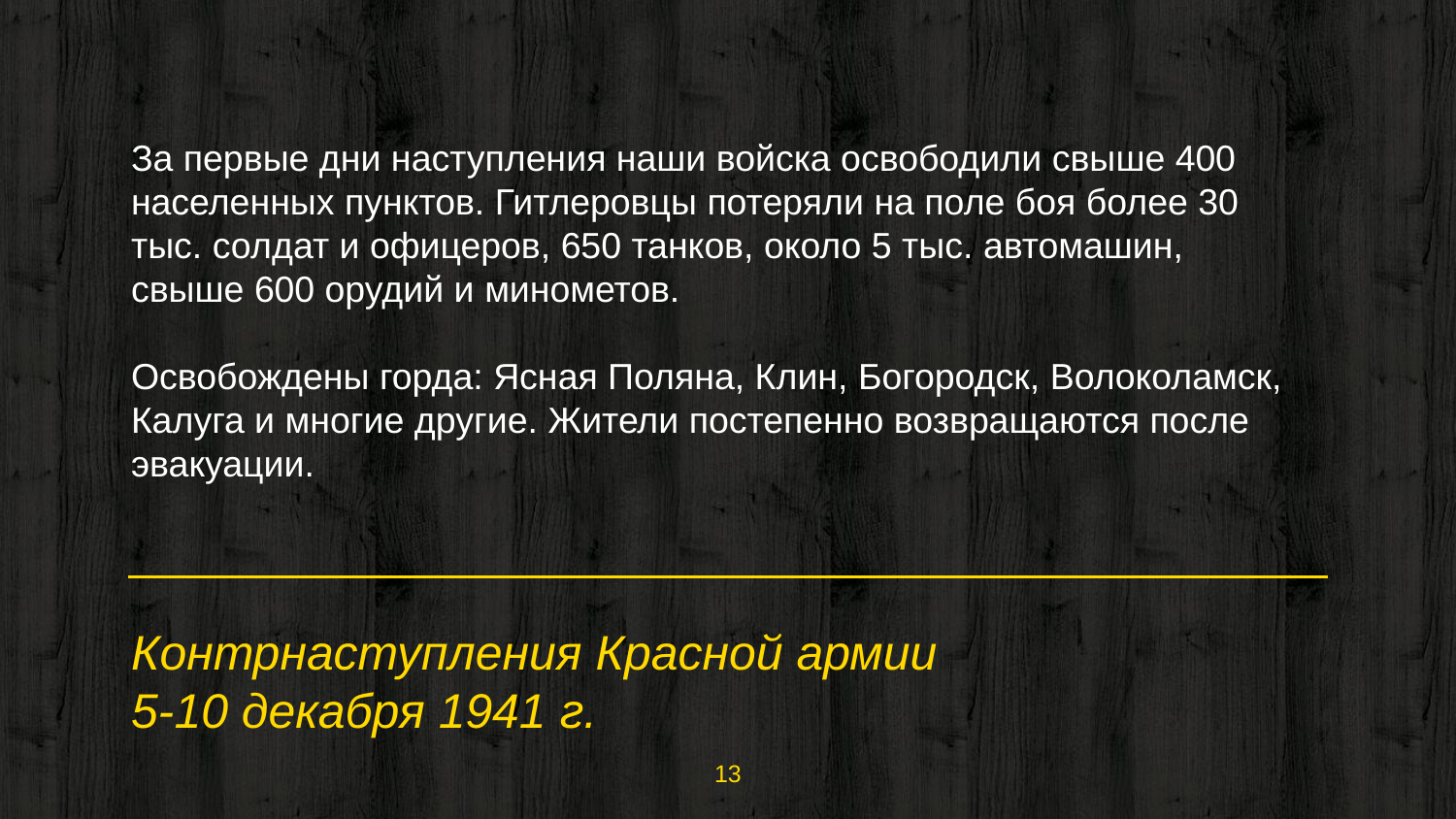

# За первые дни наступления наши войска освободили свыше 400 населенных пунктов. Гитлеровцы потеряли на поле боя более 30 тыс. солдат и офицеров, 650 танков, около 5 тыс. автомашин, свыше 600 орудий и минометов.   Освобождены горда: Ясная Поляна, Клин, Богородск, Волоколамск, Калуга и многие другие. Жители постепенно возвращаются после эвакуации.
Контрнаступления Красной армии
5-10 декабря 1941 г.
13